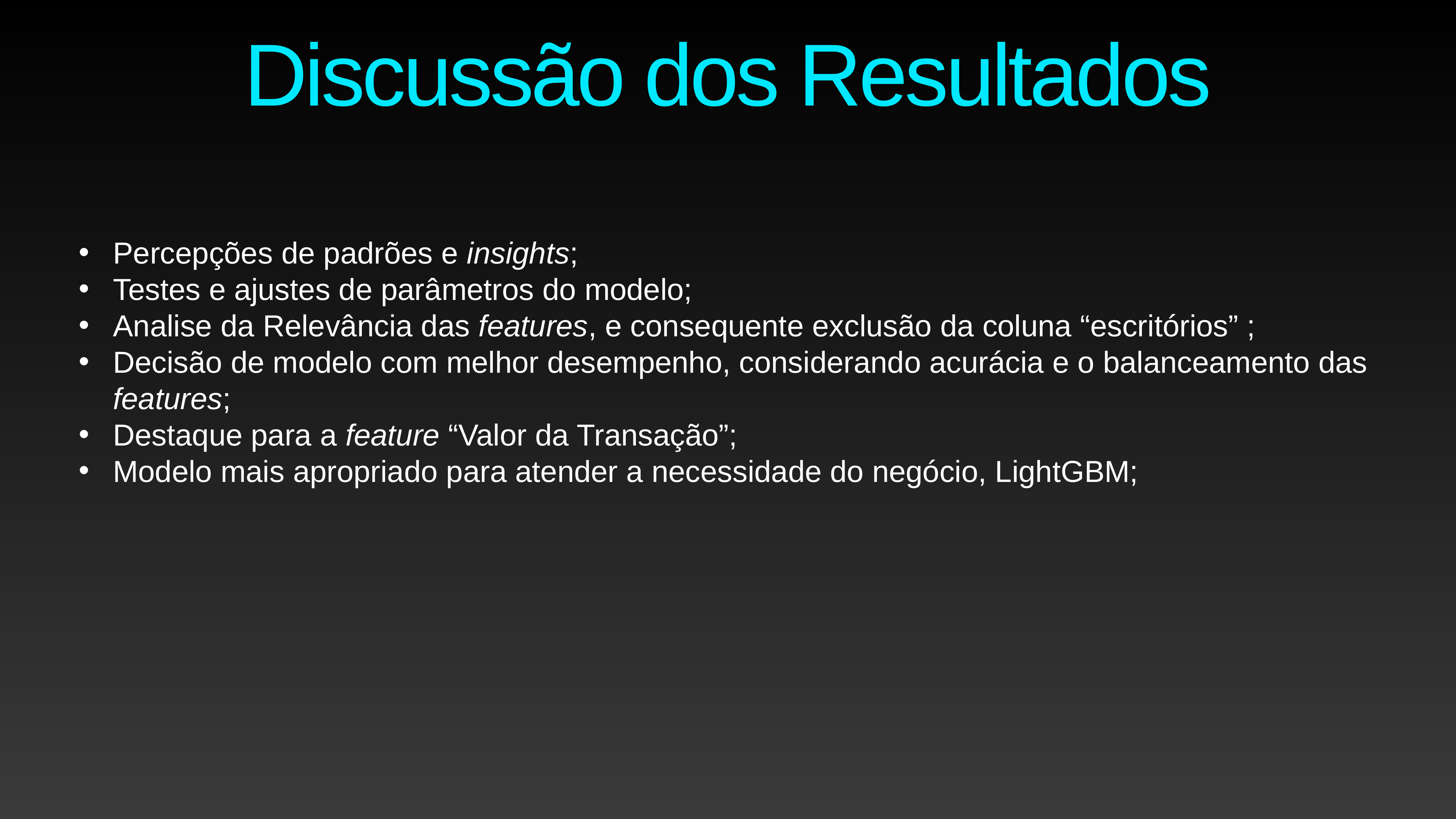

Discussão dos Resultados

Percepções de padrões e insights;
Testes e ajustes de parâmetros do modelo;
Analise da Relevância das features, e consequente exclusão da coluna “escritórios” ;
Decisão de modelo com melhor desempenho, considerando acurácia e o balanceamento das features;
Destaque para a feature “Valor da Transação”;
Modelo mais apropriado para atender a necessidade do negócio, LightGBM;